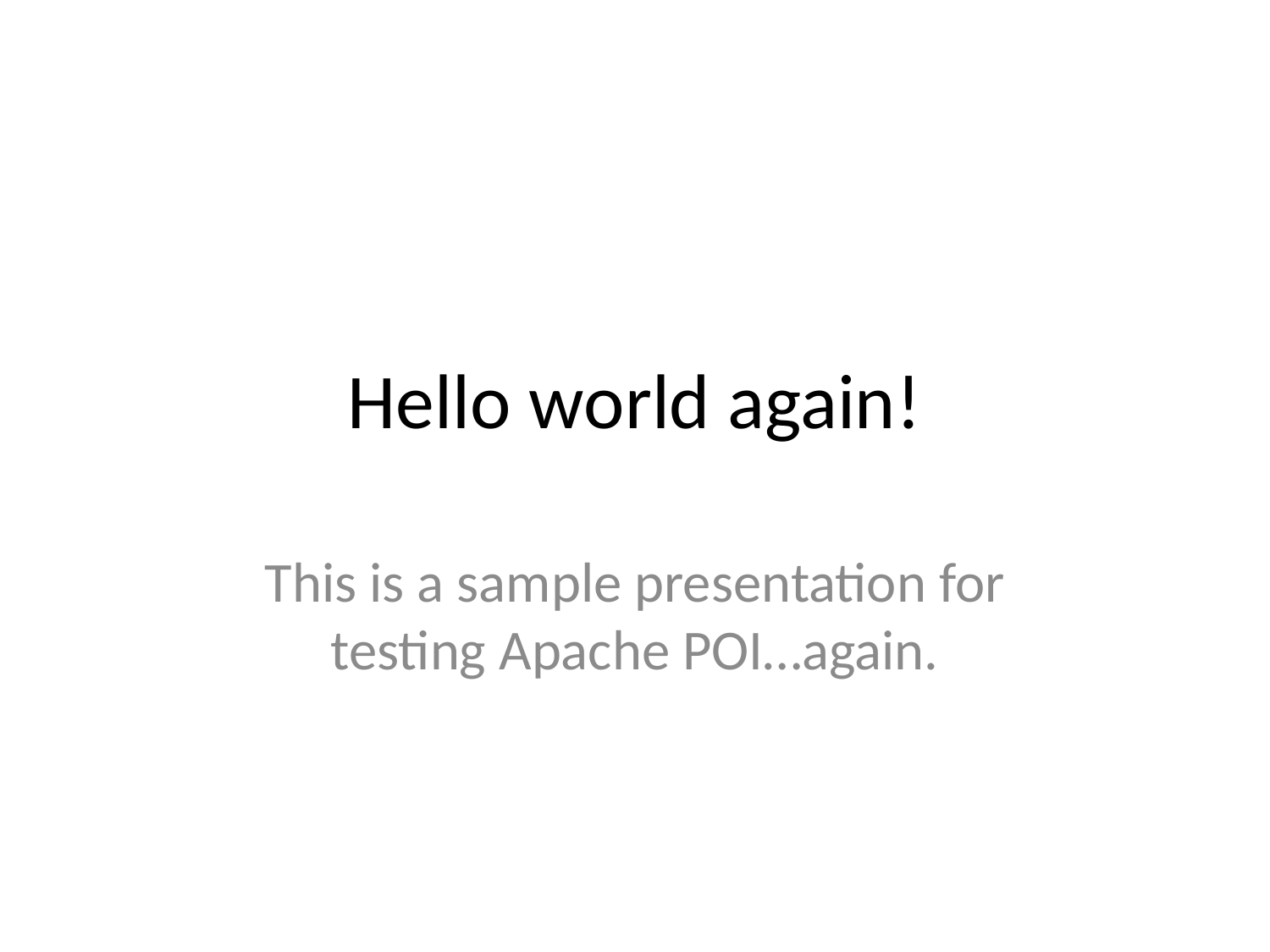

# Hello world again!
This is a sample presentation for testing Apache POI…again.